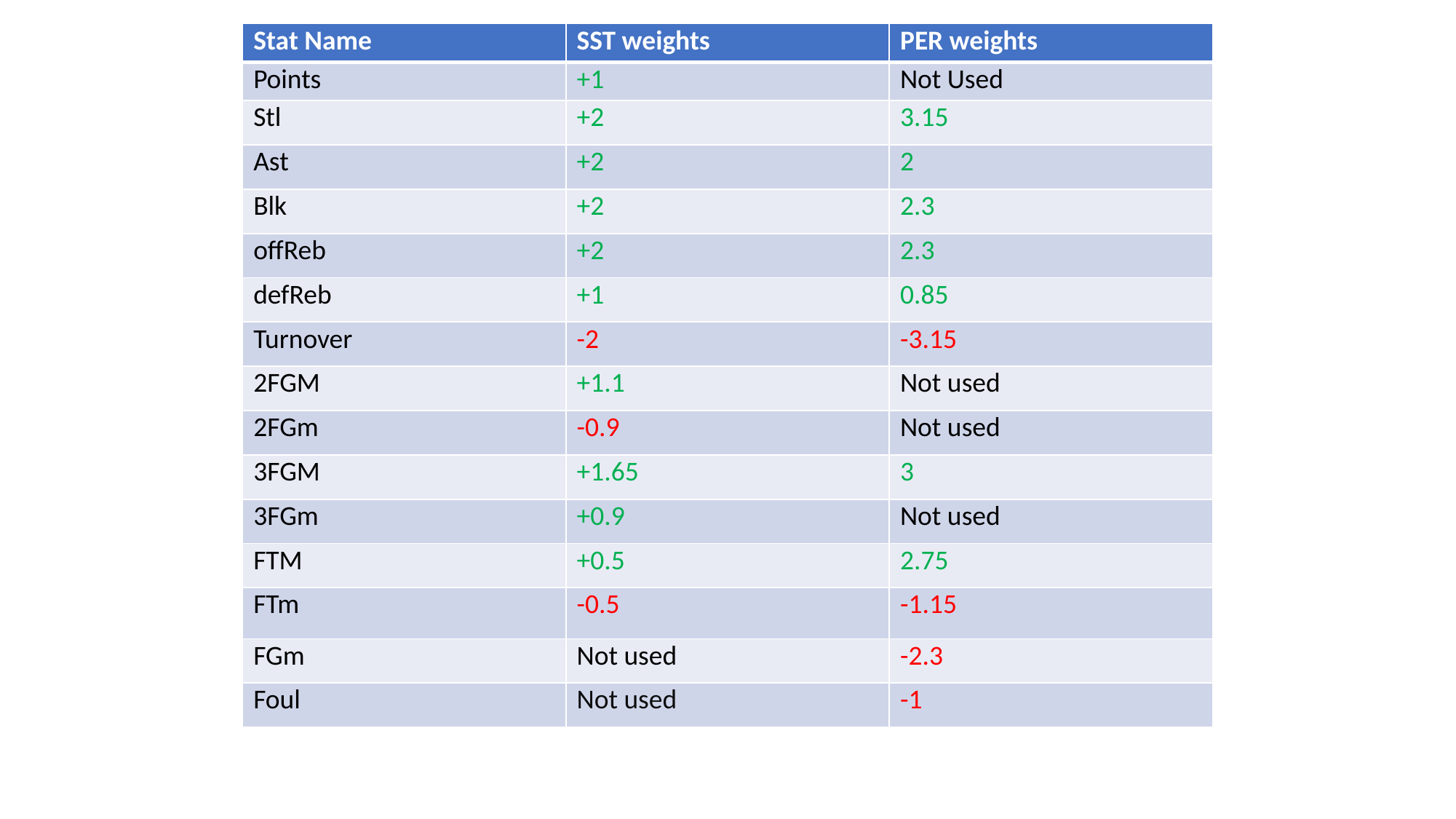

| Stat Name | SST weights | PER weights |
| --- | --- | --- |
| Points | +1 | Not Used |
| Stl | +2 | 3.15 |
| Ast | +2 | 2 |
| Blk | +2 | 2.3 |
| offReb | +2 | 2.3 |
| defReb | +1 | 0.85 |
| Turnover | -2 | -3.15 |
| 2FGM | +1.1 | Not used |
| 2FGm | -0.9 | Not used |
| 3FGM | +1.65 | 3 |
| 3FGm | +0.9 | Not used |
| FTM | +0.5 | 2.75 |
| FTm | -0.5 | -1.15 |
| FGm | Not used | -2.3 |
| Foul | Not used | -1 |